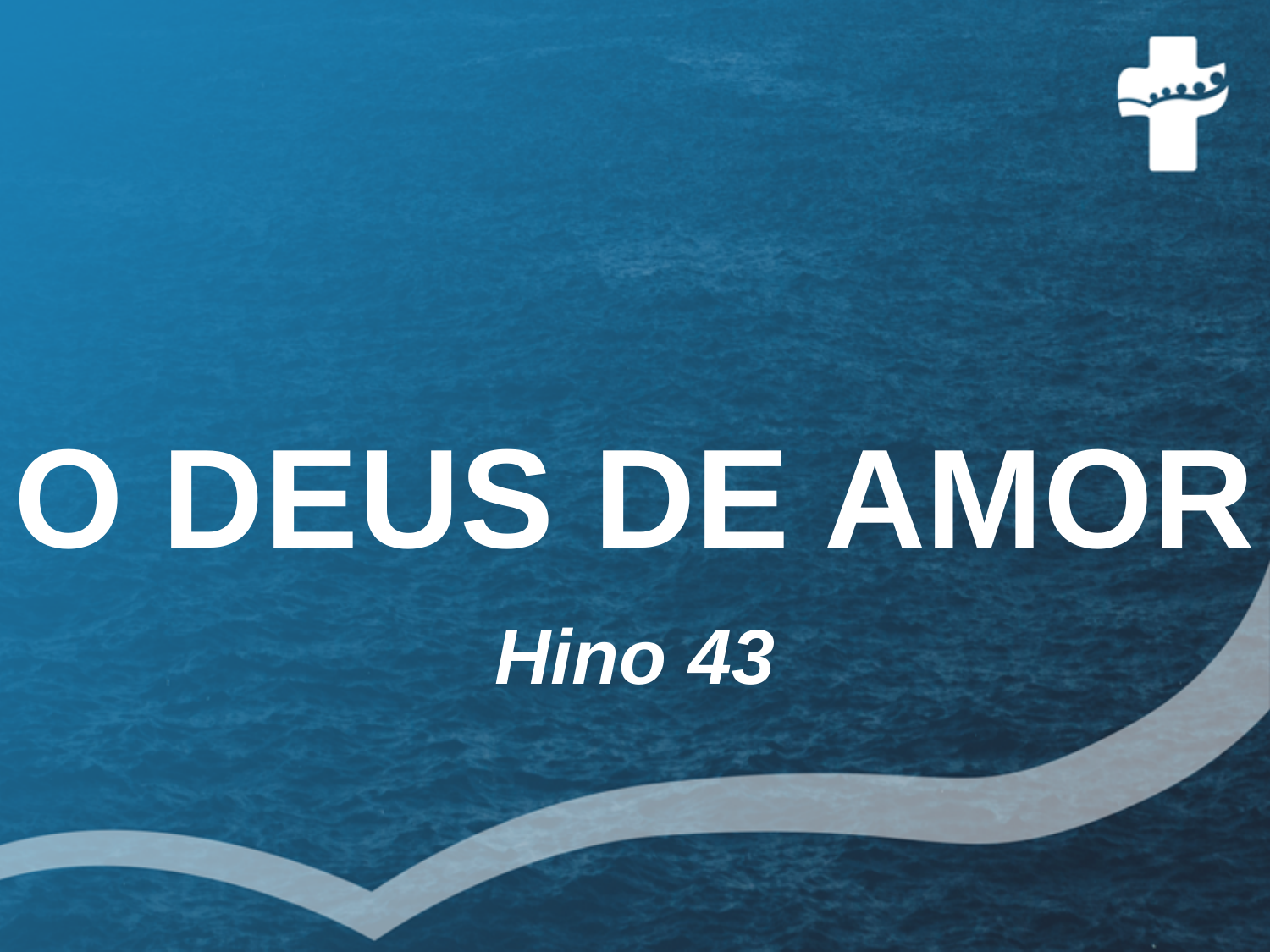

# O DEUS DE AMOR Hino 43